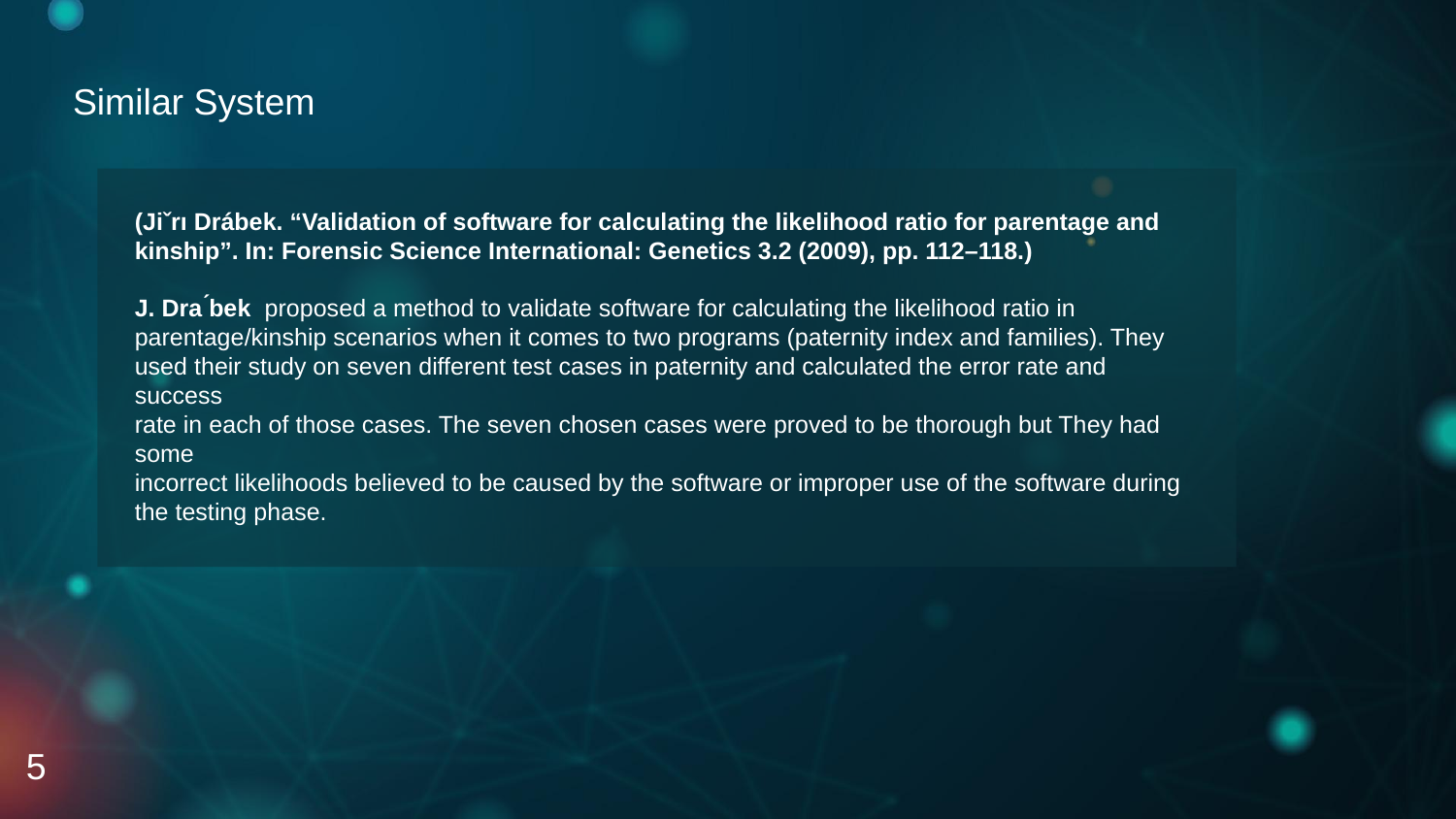

# Similar System
(Jiˇrı Drábek. “Validation of software for calculating the likelihood ratio for parentage and
kinship”. In: Forensic Science International: Genetics 3.2 (2009), pp. 112–118.)
J. Dra ́bek  proposed a method to validate software for calculating the likelihood ratio in
parentage/kinship scenarios when it comes to two programs (paternity index and families). They
used their study on seven different test cases in paternity and calculated the error rate and success
rate in each of those cases. The seven chosen cases were proved to be thorough but They had some
incorrect likelihoods believed to be caused by the software or improper use of the software during
the testing phase.

5